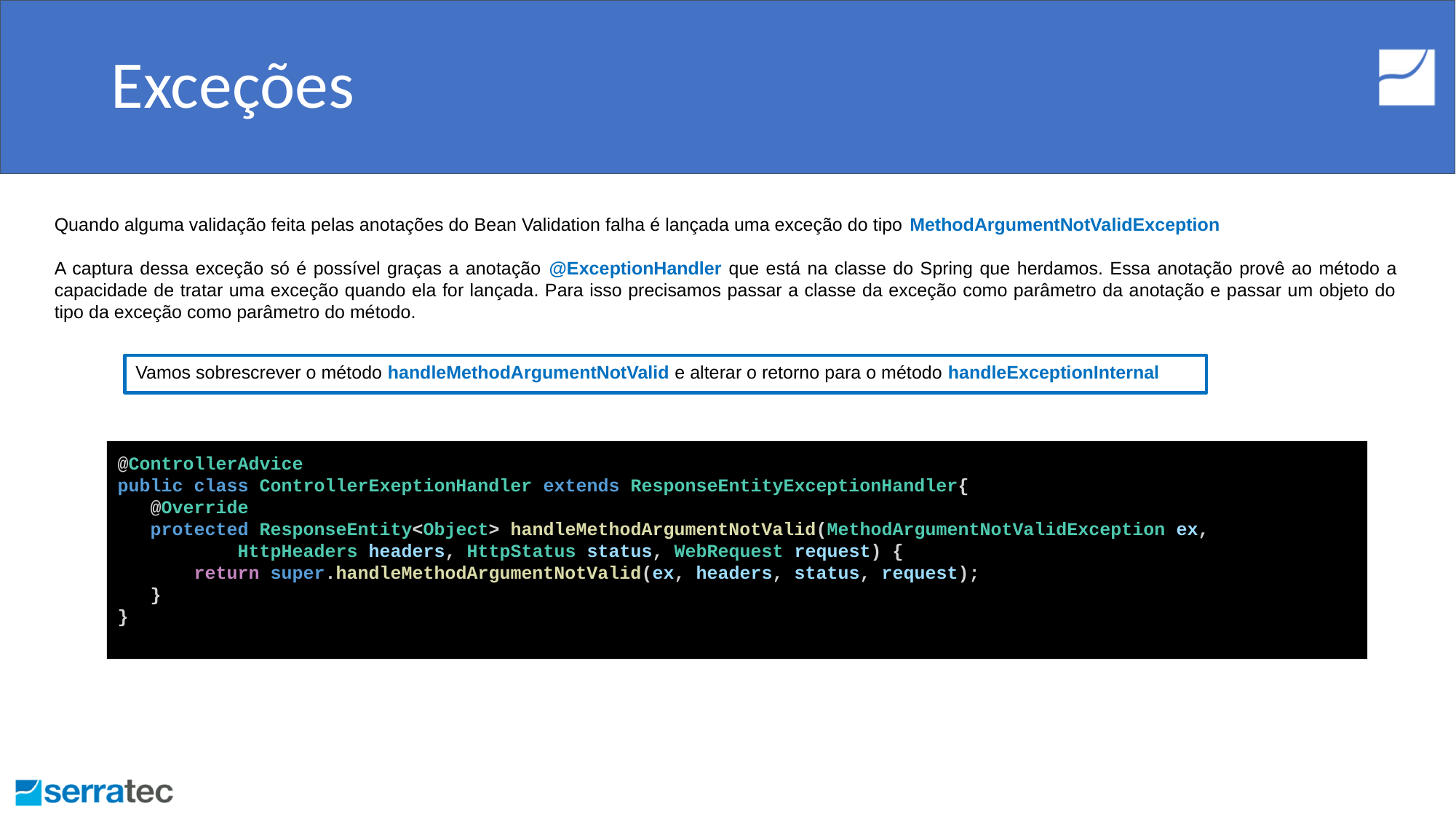

# Exceções
Quando alguma validação feita pelas anotações do Bean Validation falha é lançada uma exceção do tipo MethodArgumentNotValidException

A captura dessa exceção só é possível graças a anotação @ExceptionHandler que está na classe do Spring que herdamos. Essa anotação provê ao método a capacidade de tratar uma exceção quando ela for lançada. Para isso precisamos passar a classe da exceção como parâmetro da anotação e passar um objeto do tipo da exceção como parâmetro do método.

Vamos sobrescrever o método handleMethodArgumentNotValid e alterar o retorno para o método handleExceptionInternal
@ControllerAdvice
public class ControllerExeptionHandler extends ResponseEntityExceptionHandler{
   @Override
   protected ResponseEntity<Object> handleMethodArgumentNotValid(MethodArgumentNotValidException ex,
           HttpHeaders headers, HttpStatus status, WebRequest request) {
       return super.handleMethodArgumentNotValid(ex, headers, status, request);
   }
}